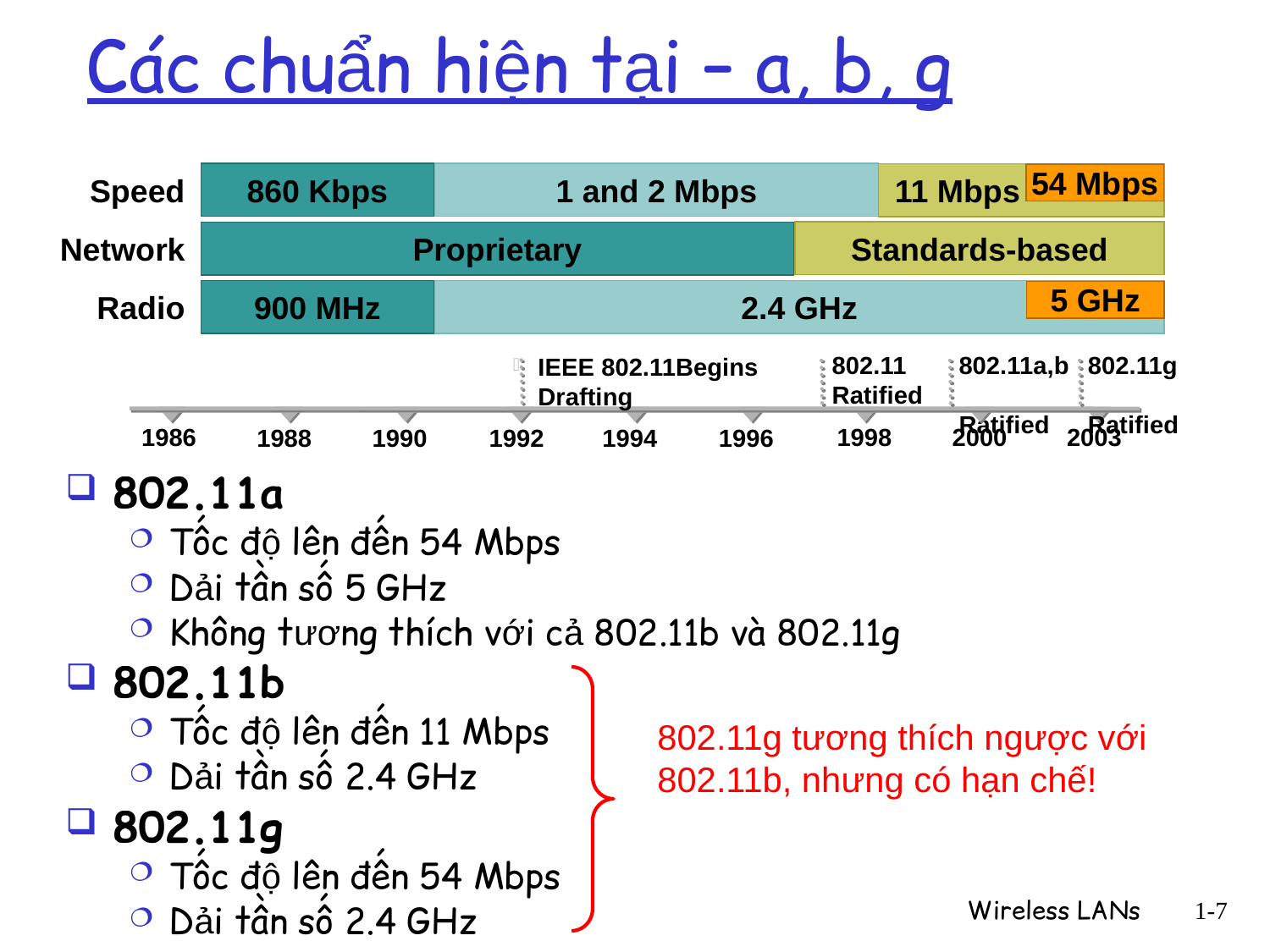

# Các chuẩn hiện tại – a, b, g
54 Mbps

860 Kbps
1 and 2 Mbps

Proprietary

900 MHz
2.4 GHz

1 and 2 Mbps

11 Mbps
Speed
Network
Radio

Standards-based
5 GHz

2.4 GHz
802.11
Ratified
802.11a,b
Ratified
802.11g
Ratified
IEEE 802.11Begins Drafting

1986
1998
2000
2003
1988
1990
1992
1994
1996
802.11a
Tốc độ lên đến 54 Mbps
Dải tần số 5 GHz
Không tương thích với cả 802.11b và 802.11g
802.11b
Tốc độ lên đến 11 Mbps
Dải tần số 2.4 GHz
802.11g
Tốc độ lên đến 54 Mbps
Dải tần số 2.4 GHz

802.11g tương thích ngược với 802.11b, nhưng có hạn chế!
 Wireless LANs
1-7